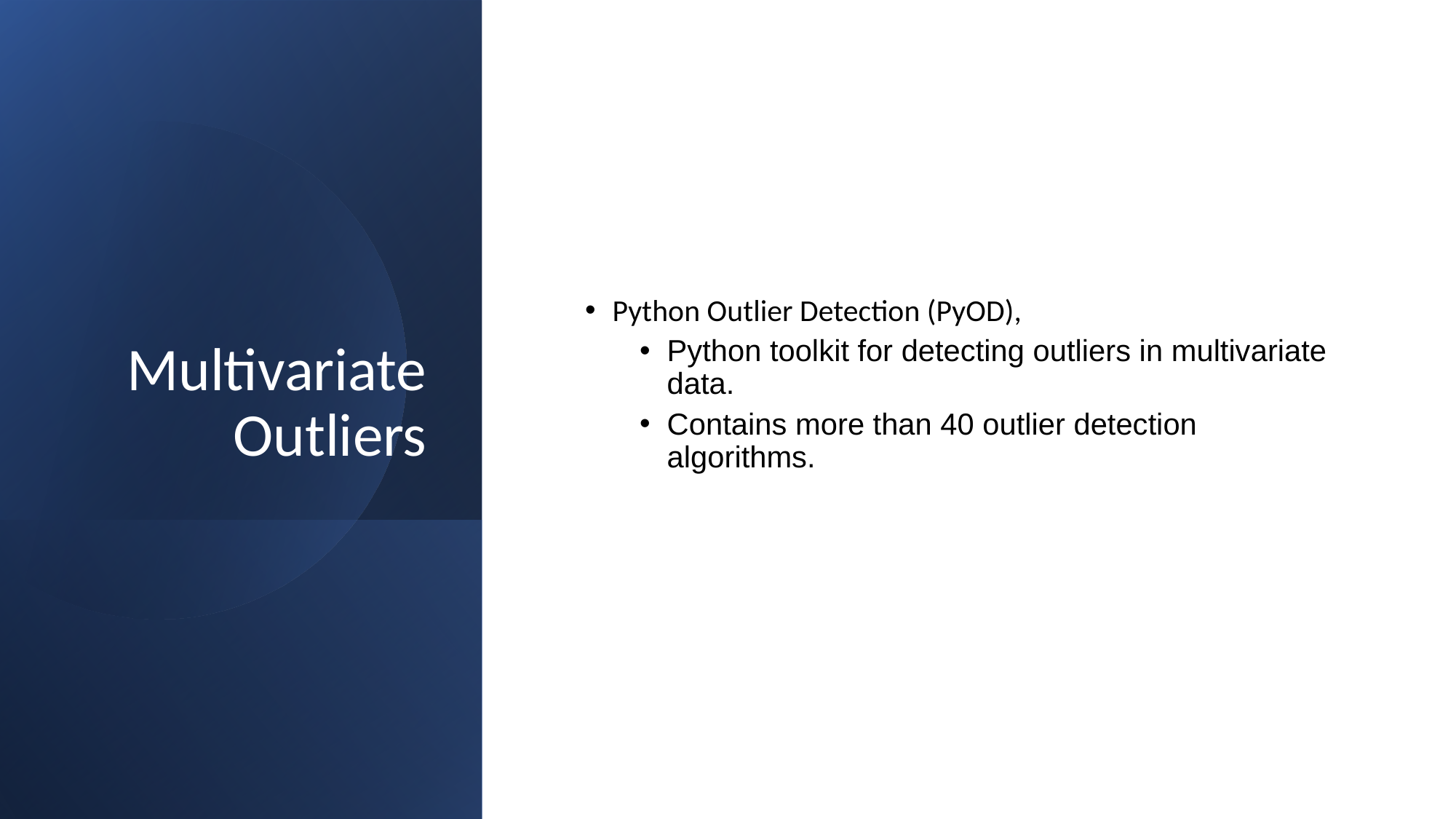

# Multivariate Outliers
Python Outlier Detection (PyOD),
Python toolkit for detecting outliers in multivariate data.
Contains more than 40 outlier detection algorithms.